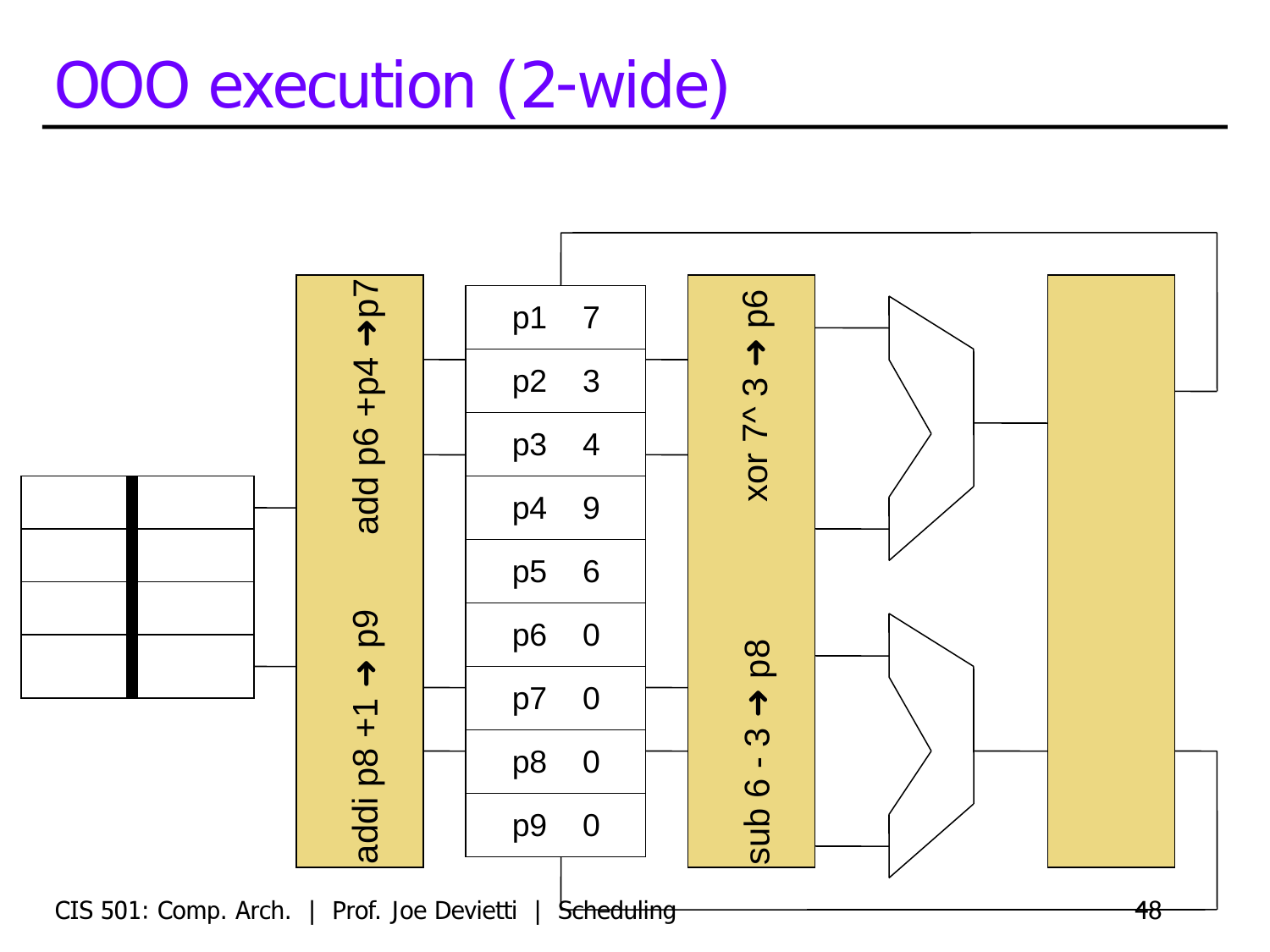

# OOO execution (2-wide)

p1    7

p2    3

xor 7^ 3 ➜ p6
add p6 +p4 ➜p7

p3    4

p4    9

p5    6

p6    0

p7    0

addi p8 +1 ➜ p9
sub 6 - 3 ➜ p8

p8    0

p9    0

CIS 501: Comp. Arch.  |  Prof. Joe Devietti  |  Scheduling
48